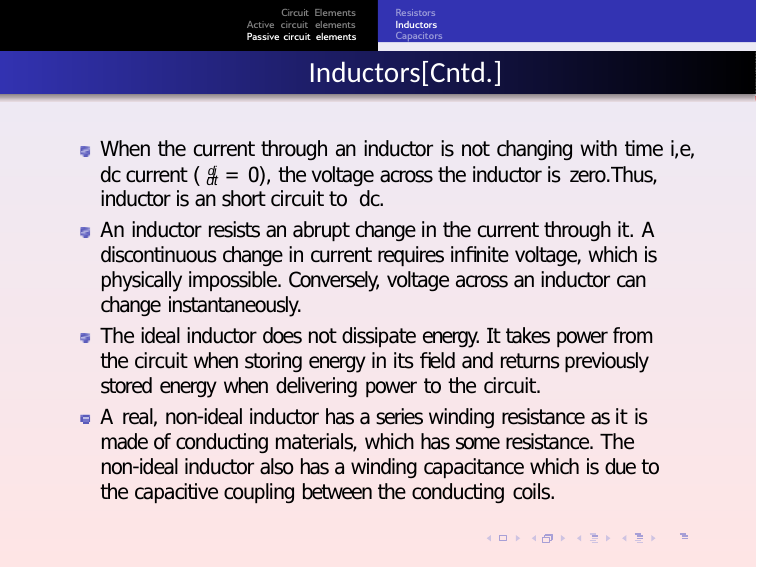

Resistors  Inductors  Capacitors
Circuit Elements  Active circuit elements  Passive circuit elements
Inductors[Cntd.]

When the current through an inductor is not changing with time i,e,

dc current ( di = 0), the voltage across the inductor is zero.Thus,
dt
inductor is an short circuit to dc.
An inductor resists an abrupt change in the current through it. A  discontinuous change in current requires infinite voltage, which is  physically impossible. Conversely, voltage across an inductor can  change instantaneously.
The ideal inductor does not dissipate energy. It takes power from  the circuit when storing energy in its field and returns previously  stored energy when delivering power to the circuit.
A real, non-ideal inductor has a series winding resistance as it is  made of conducting materials, which has some resistance. The  non-ideal inductor also has a winding capacitance which is due to  the capacitive coupling between the conducting coils.